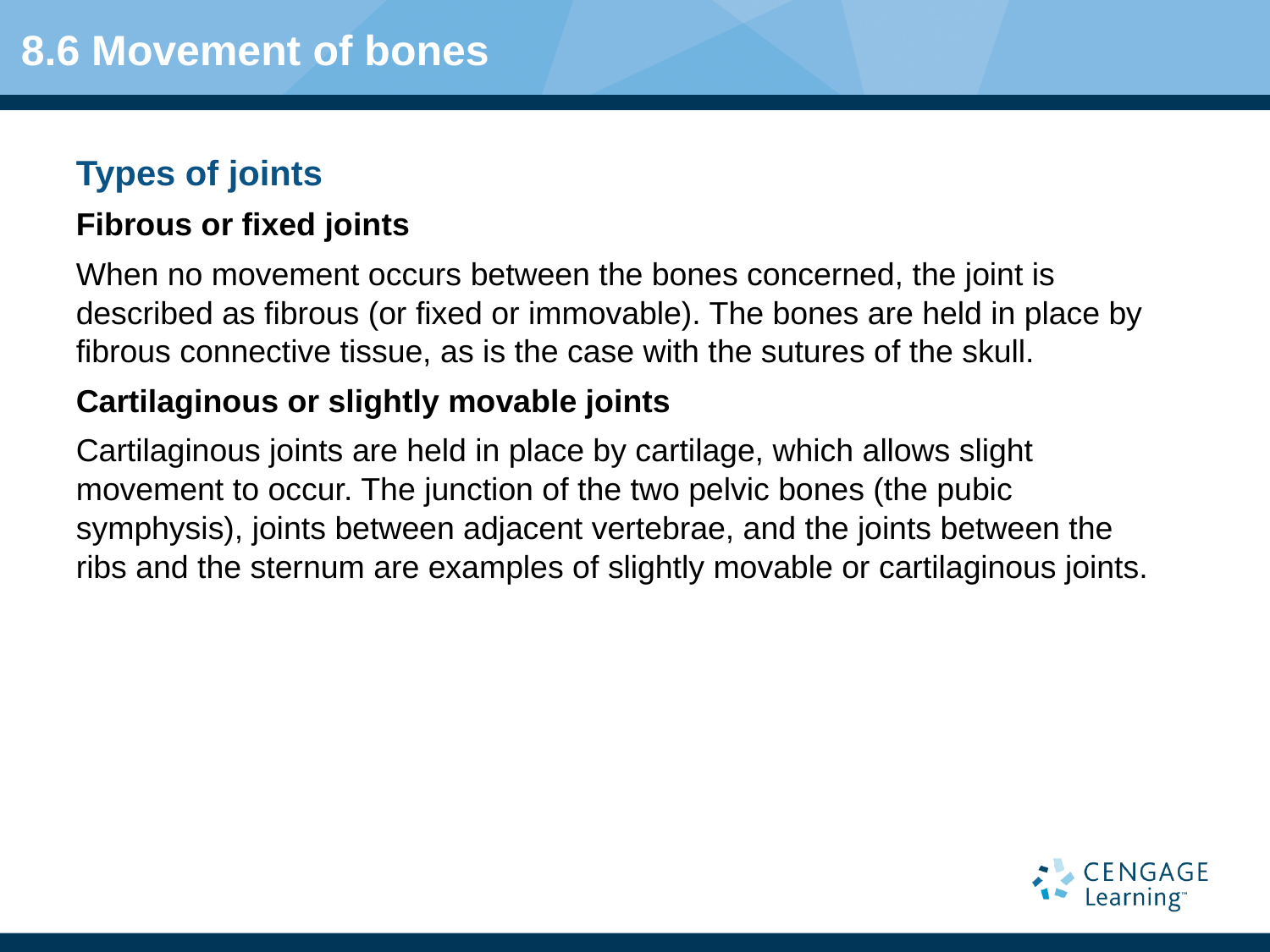

# 8.6 Movement of bones
Types of joints
Fibrous or fixed joints
When no movement occurs between the bones concerned, the joint is described as fibrous (or fixed or immovable). The bones are held in place by fibrous connective tissue, as is the case with the sutures of the skull.
Cartilaginous or slightly movable joints
Cartilaginous joints are held in place by cartilage, which allows slight movement to occur. The junction of the two pelvic bones (the pubic symphysis), joints between adjacent vertebrae, and the joints between the ribs and the sternum are examples of slightly movable or cartilaginous joints.